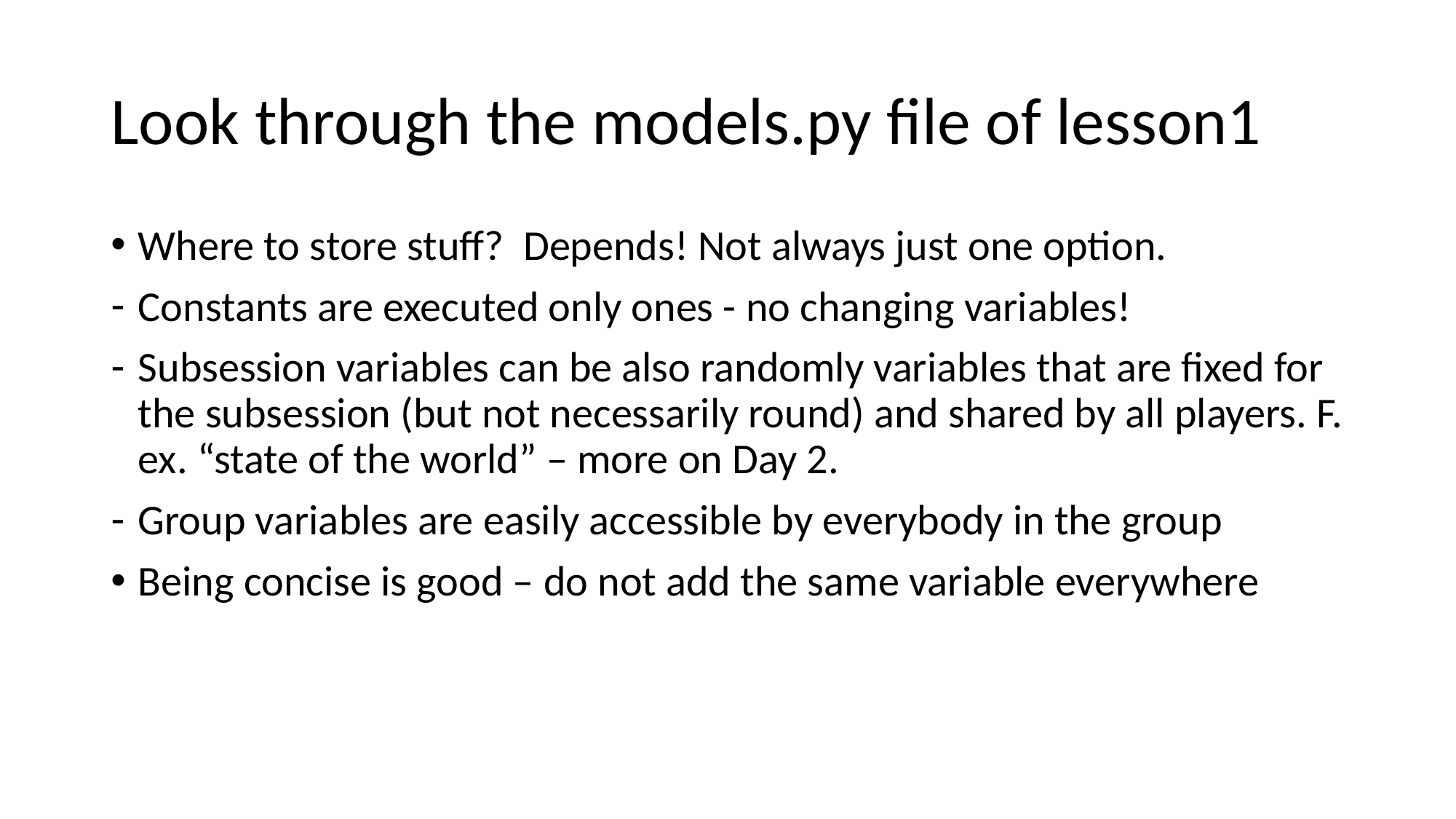

# Look through the models.py file of lesson1
Where to store stuff?  Depends! Not always just one option.
Constants are executed only ones - no changing variables!
Subsession variables can be also randomly variables that are fixed for the subsession (but not necessarily round) and shared by all players. F. ex. “state of the world” – more on Day 2.
Group variables are easily accessible by everybody in the group
Being concise is good – do not add the same variable everywhere